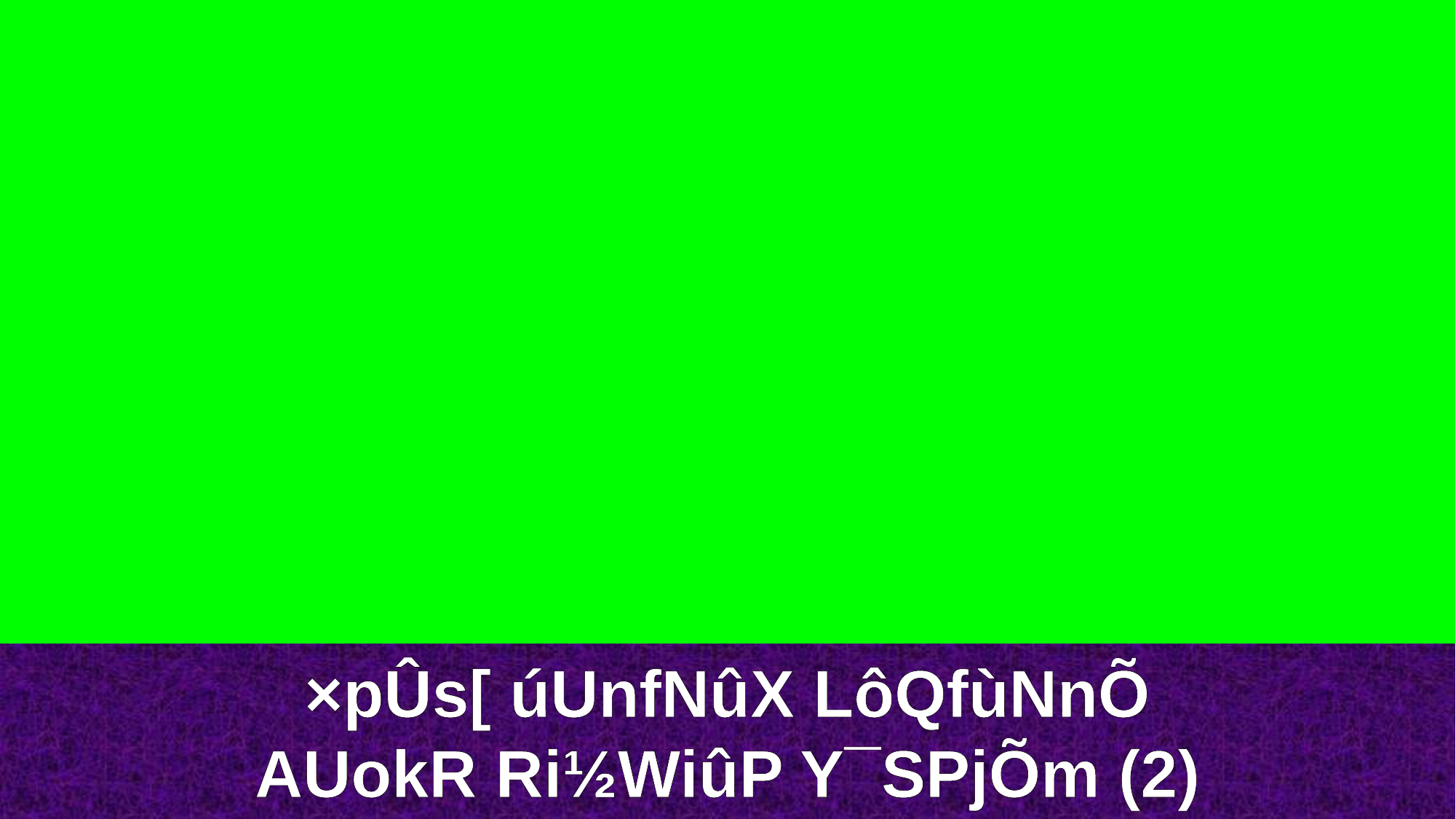

×pÛs[ úUnfNûX LôQfùNnÕ
AUokR Ri½WiûP Y¯SPjÕm (2)